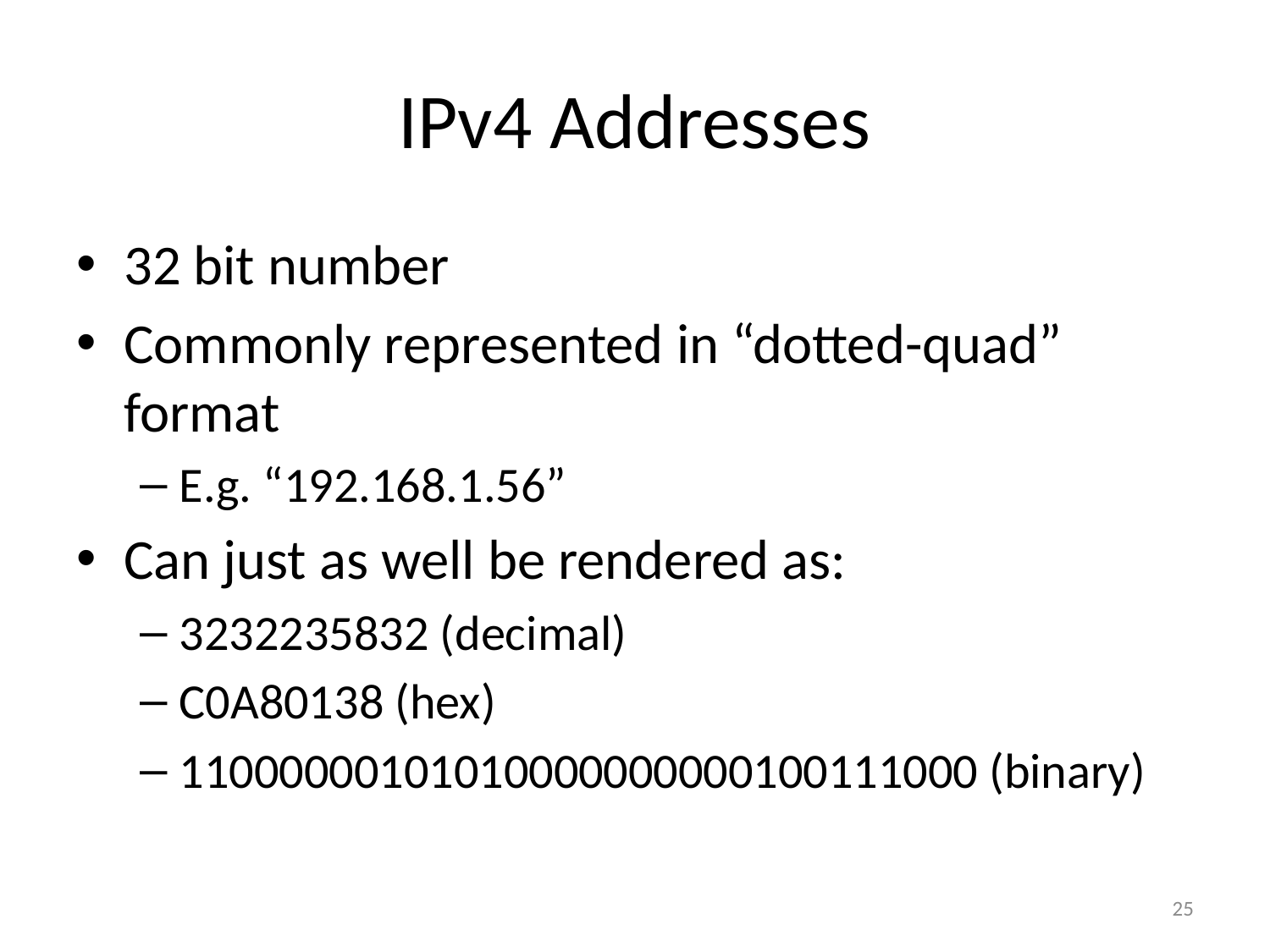

# IPv4 Addresses
32 bit number
Commonly represented in “dotted-quad” format
E.g. “192.168.1.56”
Can just as well be rendered as:
3232235832 (decimal)
C0A80138 (hex)
11000000101010000000000100111000 (binary)
25